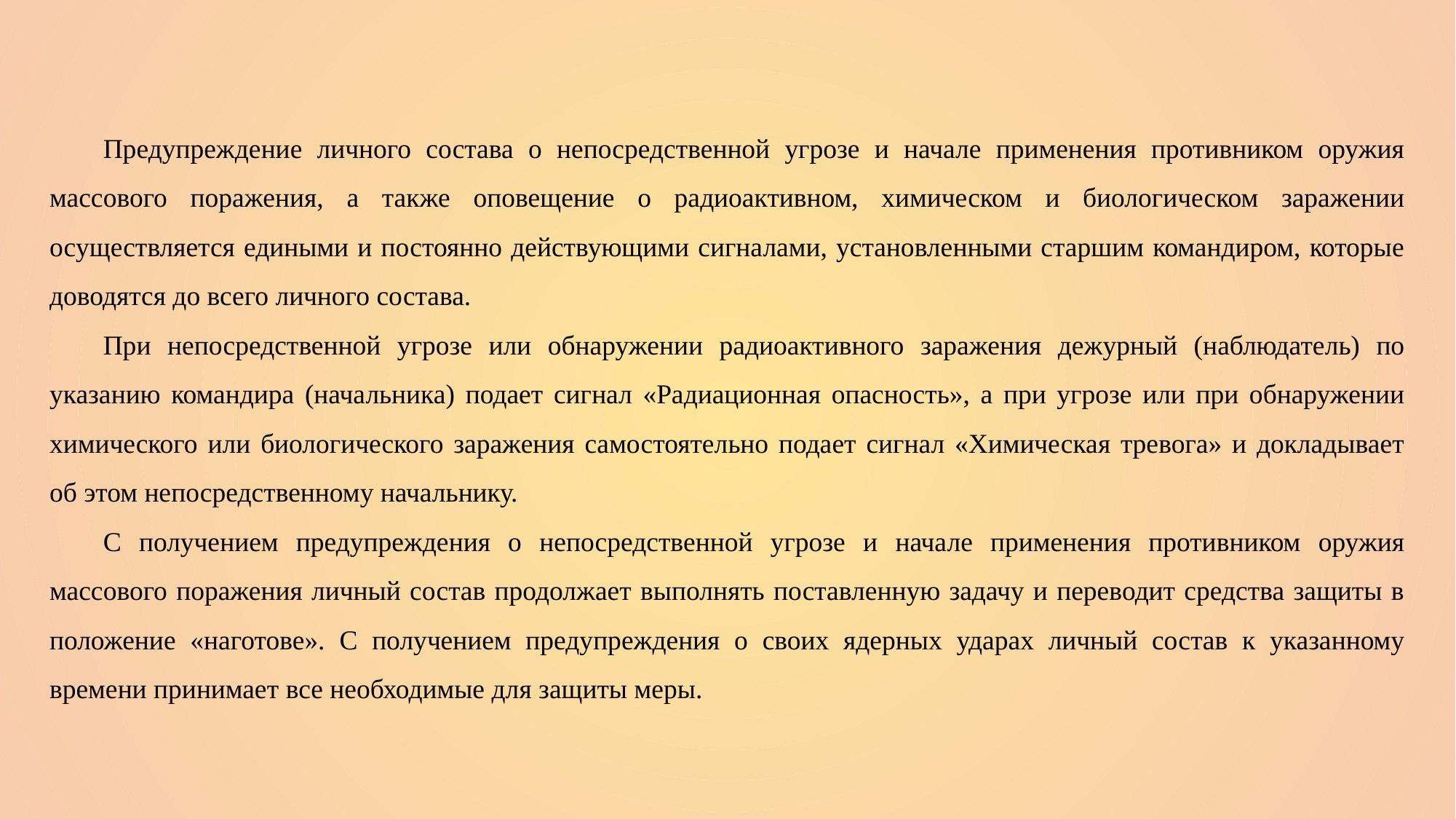

Предупреждение личного состава о непосредственной угрозе и начале применения противником оружия массового поражения, а также оповещение о радиоактивном, химическом и биологическом заражении осуществляется едиными и постоянно действующими сигналами, установленными старшим командиром, которые доводятся до всего личного состава.
При непосредственной угрозе или обнаружении радиоактивного заражения дежурный (наблюдатель) по указанию командира (начальника) подает сигнал «Радиационная опасность», а при угрозе или при обнаружении химического или биологического заражения самостоятельно подает сигнал «Химическая тревога» и докладывает об этом непосредственному начальнику.
С получением предупреждения о непосредственной угрозе и начале применения противником оружия массового поражения личный состав продолжает выполнять поставленную задачу и переводит средства защиты в положение «наготове». С получением предупреждения о своих ядерных ударах личный состав к указанному времени принимает все необходимые для защиты меры.